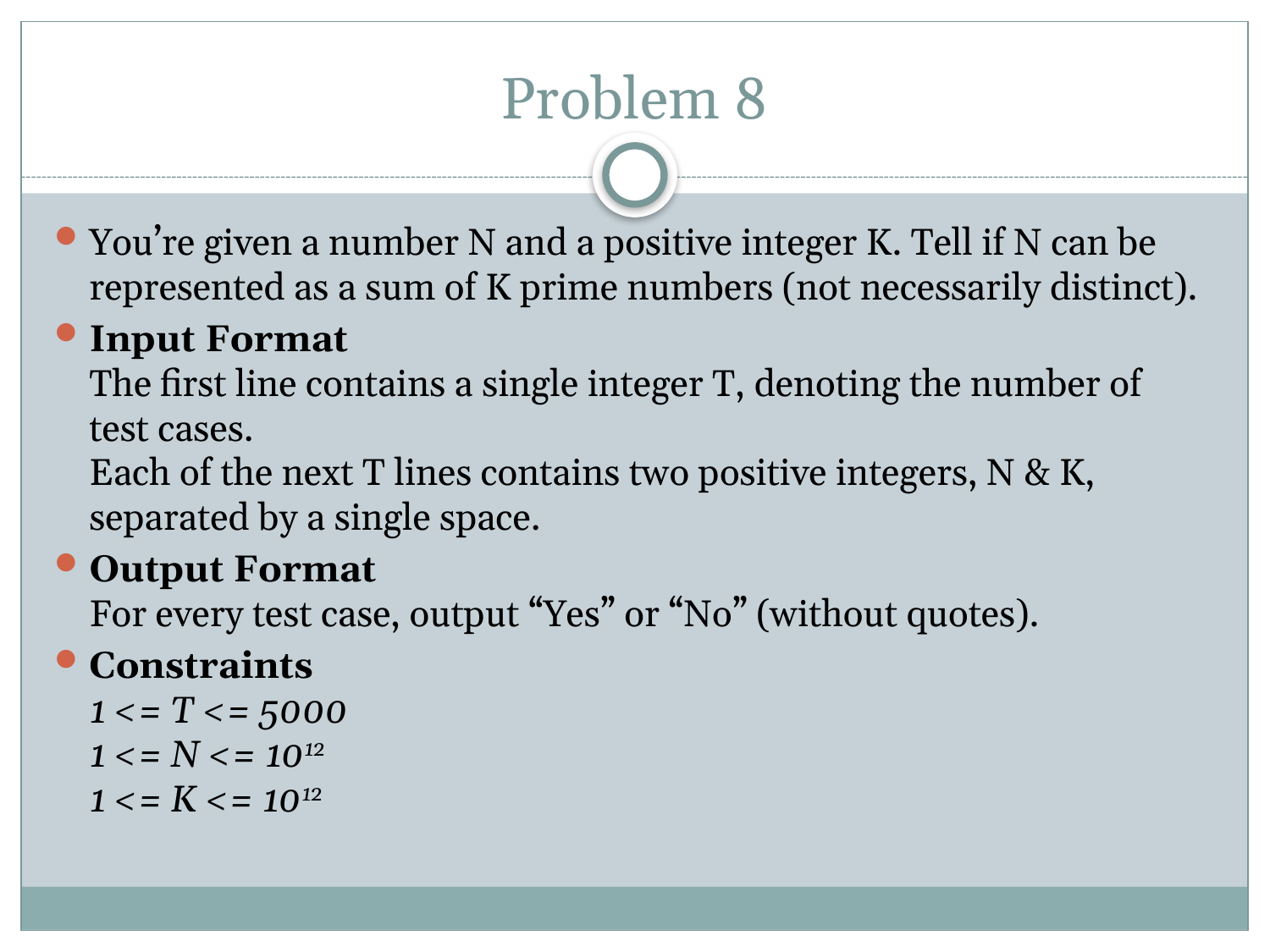

# Problem 8
You’re given a number N and a positive integer K. Tell if N can be represented as a sum of K prime numbers (not necessarily distinct).
Input Format
The first line contains a single integer T, denoting the number of test cases.
Each of the next T lines contains two positive integers, N & K, separated by a single space.
Output Format
For every test case, output “Yes” or “No” (without quotes).
Constraints
1 <= T <= 5000 
1 <= N <= 1012 
1 <= K <= 1012